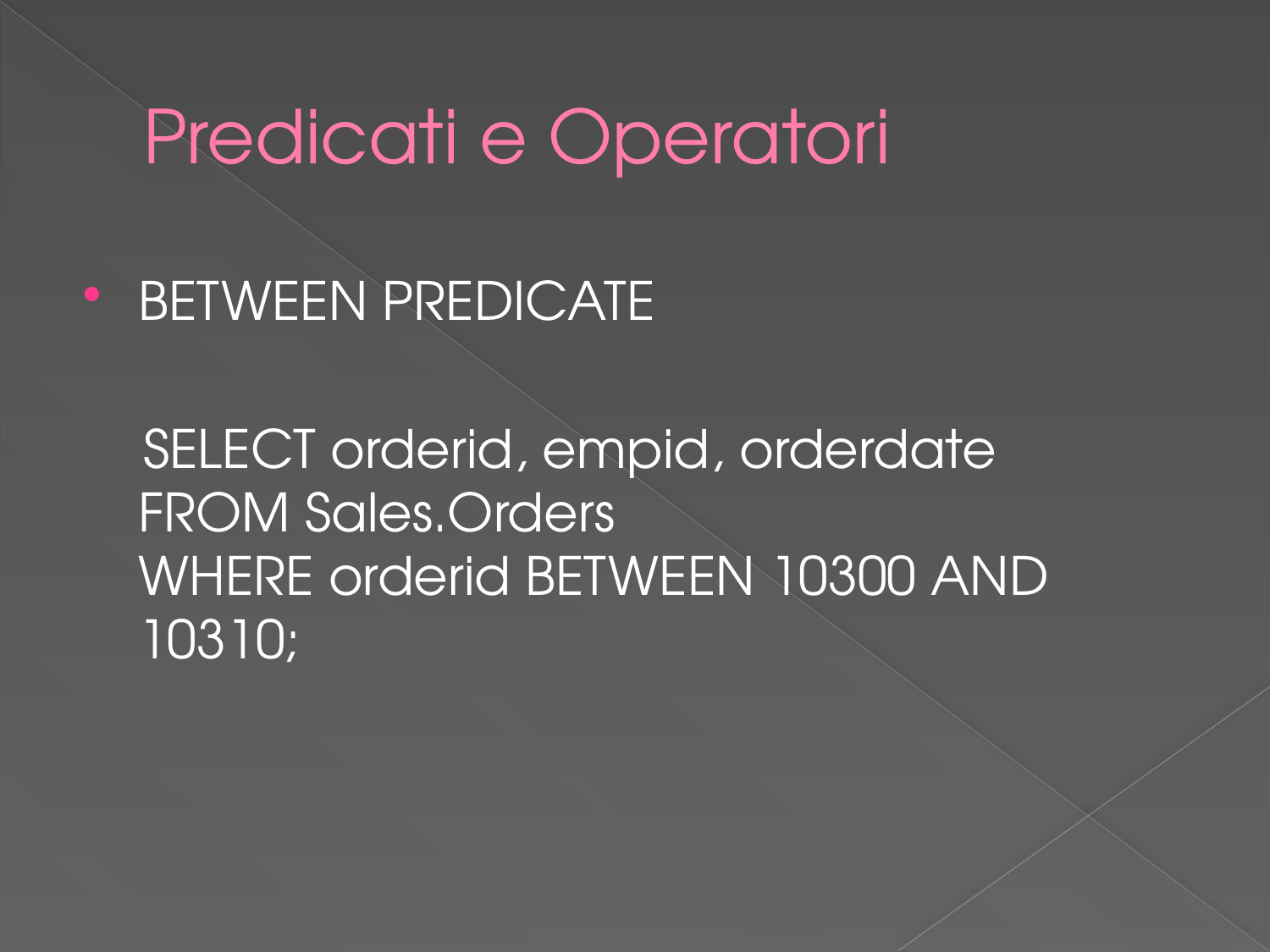

# Predicati e Operatori
BETWEEN PREDICATE

    SELECT orderid, empid, orderdate
FROM Sales.Orders
WHERE orderid BETWEEN 10300 AND 10310;